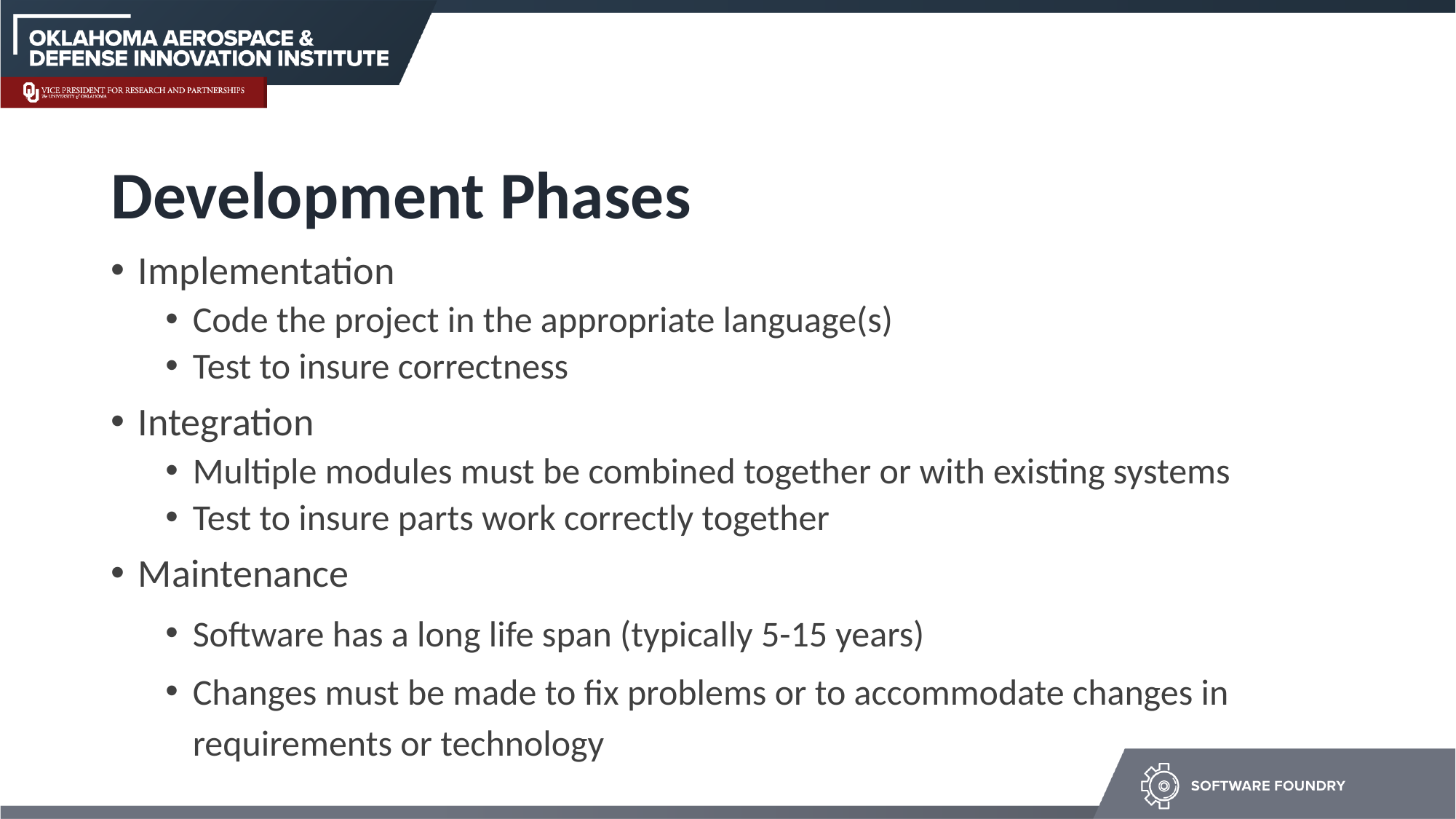

# Development Phases
Implementation
Code the project in the appropriate language(s)
Test to insure correctness
Integration
Multiple modules must be combined together or with existing systems
Test to insure parts work correctly together
Maintenance
Software has a long life span (typically 5-15 years)
Changes must be made to fix problems or to accommodate changes in requirements or technology